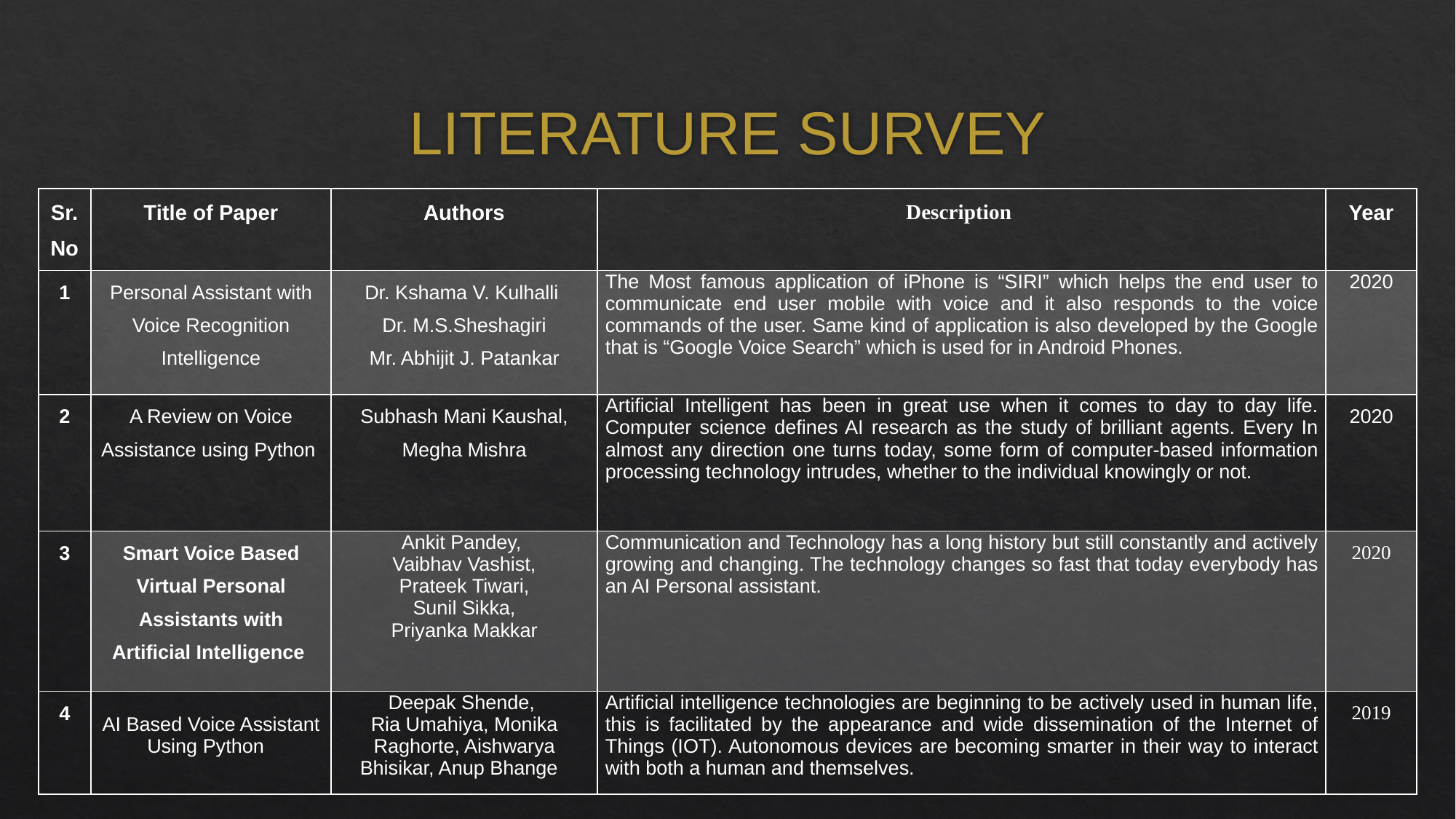

# LITERATURE SURVEY
| Sr. No | Title of Paper | Authors | Description | Year |
| --- | --- | --- | --- | --- |
| 1 | Personal Assistant with Voice Recognition Intelligence | Dr. Kshama V. Kulhalli Dr. M.S.Sheshagiri Mr. Abhijit J. Patankar | The Most famous application of iPhone is “SIRI” which helps the end user to communicate end user mobile with voice and it also responds to the voice commands of the user. Same kind of application is also developed by the Google that is “Google Voice Search” which is used for in Android Phones. | 2020 |
| 2 | A Review on Voice Assistance using Python | Subhash Mani Kaushal, Megha Mishra | Artificial Intelligent has been in great use when it comes to day to day life. Computer science defines AI research as the study of brilliant agents. Every In almost any direction one turns today, some form of computer-based information processing technology intrudes, whether to the individual knowingly or not. | 2020 |
| 3 | Smart Voice Based Virtual Personal Assistants with Artificial Intelligence | Ankit Pandey, Vaibhav Vashist, Prateek Tiwari, Sunil Sikka, Priyanka Makkar | Communication and Technology has a long history but still constantly and actively growing and changing. The technology changes so fast that today everybody has an AI Personal assistant. | 2020 |
| 4 | AI Based Voice Assistant Using Python | Deepak Shende, Ria Umahiya, Monika Raghorte, Aishwarya Bhisikar, Anup Bhange | Artificial intelligence technologies are beginning to be actively used in human life, this is facilitated by the appearance and wide dissemination of the Internet of Things (IOT). Autonomous devices are becoming smarter in their way to interact with both a human and themselves. | 2019 |